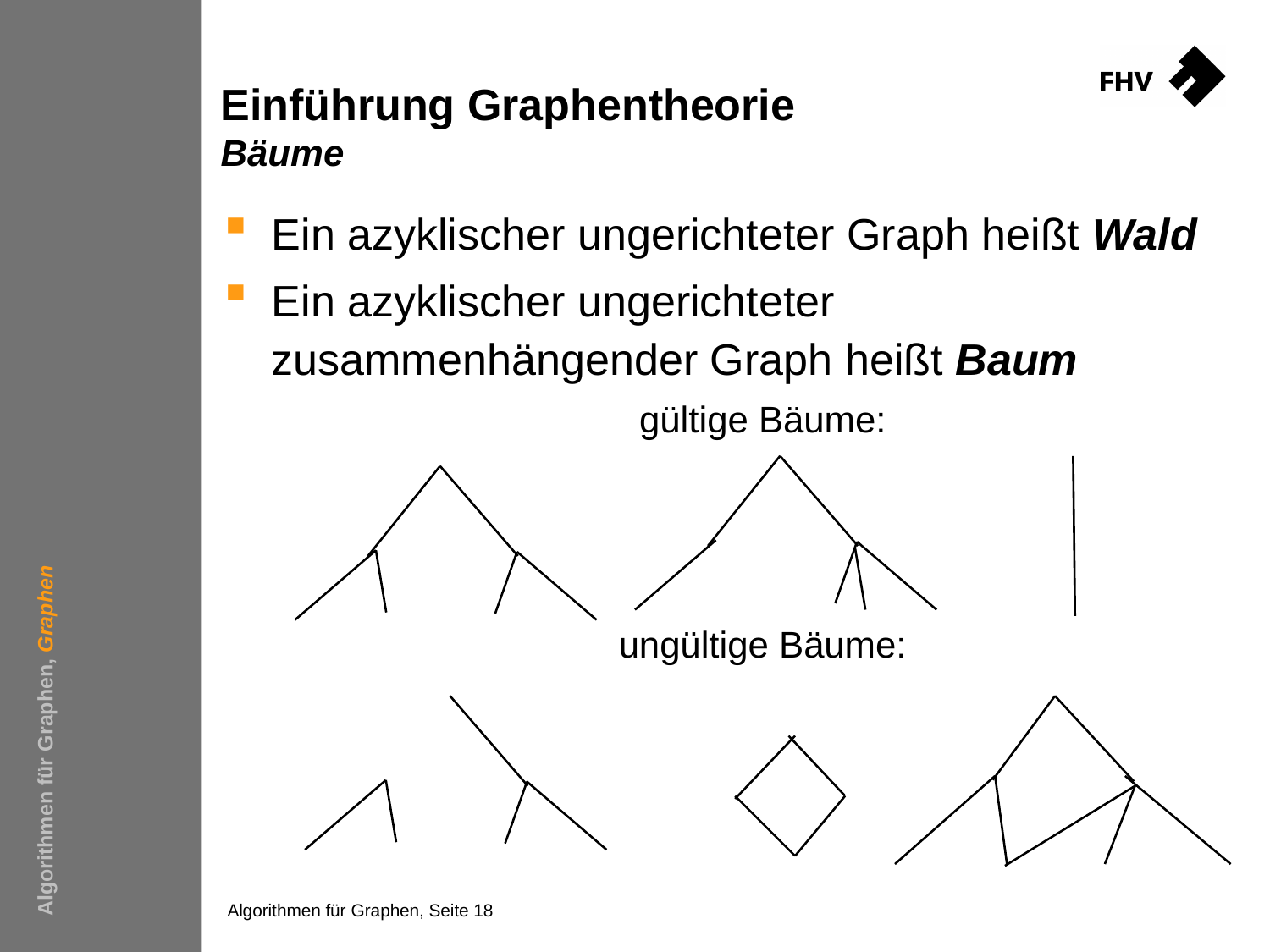

# Einführung Graphentheorie Bäume
Ein azyklischer ungerichteter Graph heißt Wald
Ein azyklischer ungerichteter zusammenhängender Graph heißt Baum
gültige Bäume:

ungültige Bäume:

Algorithmen für Graphen, Graphen

Algorithmen für Graphen, Seite 18